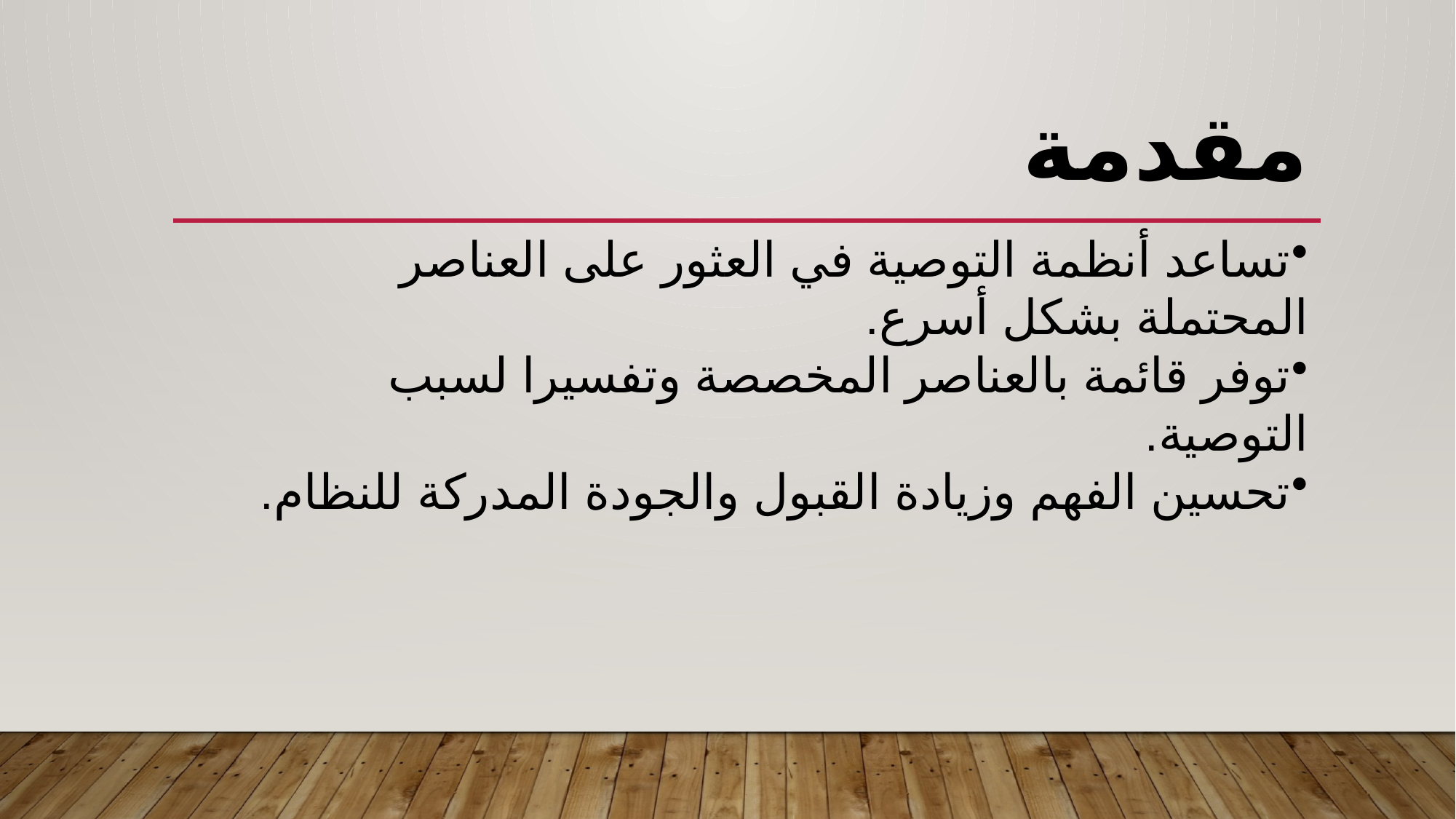

# مقدمة
تساعد أنظمة التوصية في العثور على العناصر المحتملة بشكل أسرع.
توفر قائمة بالعناصر المخصصة وتفسيرا لسبب التوصية.
تحسين الفهم وزيادة القبول والجودة المدركة للنظام.